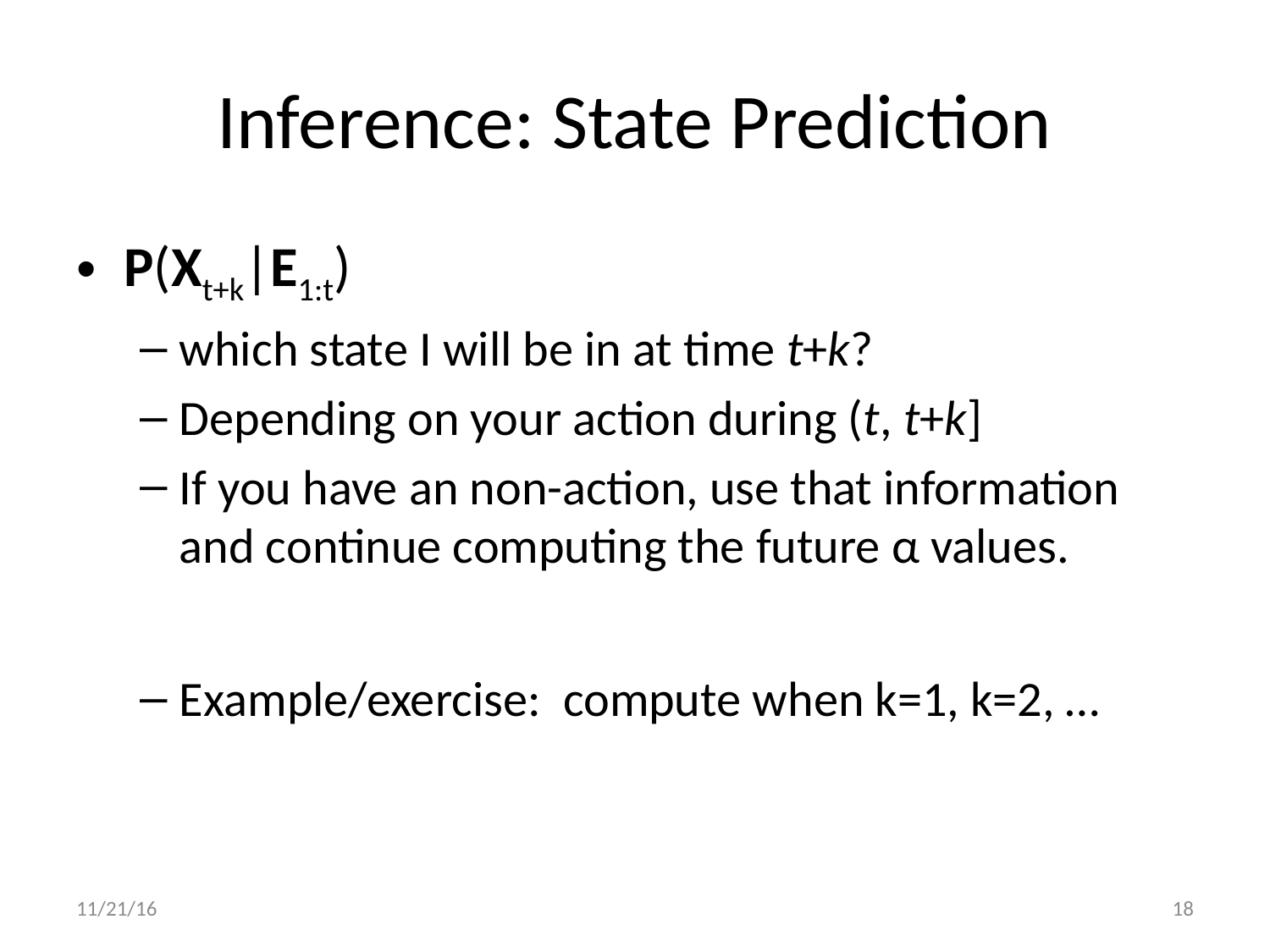

# Inference: State Prediction
P(Xt+k|E1:t)
which state I will be in at time t+k?
Depending on your action during (t, t+k]
If you have an non-action, use that information and continue computing the future α values.

Example/exercise:  compute when k=1, k=2, …

11/21/16
18